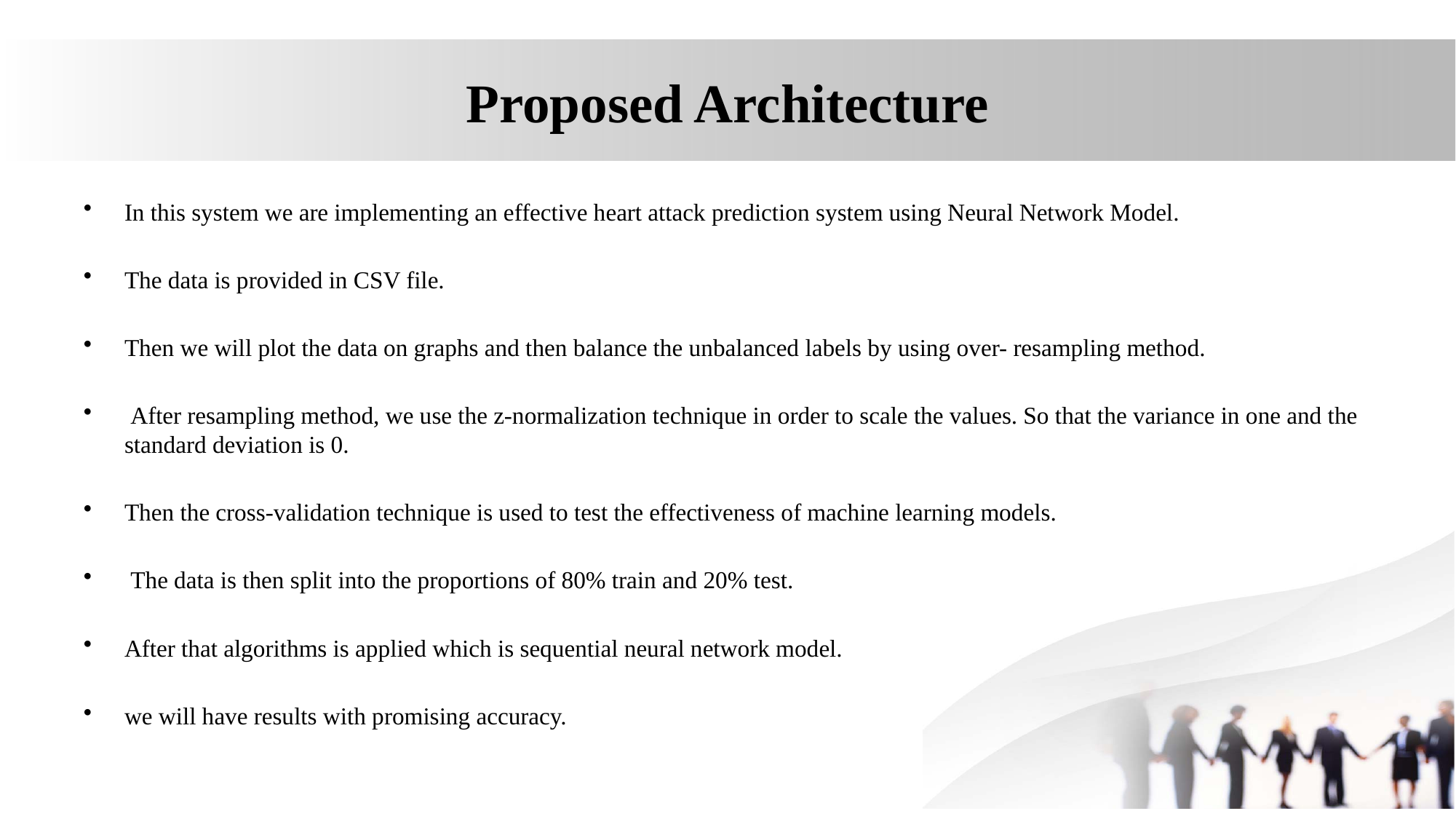

# Proposed Architecture
In this system we are implementing an effective heart attack prediction system using Neural Network Model.

The data is provided in CSV file.

Then we will plot the data on graphs and then balance the unbalanced labels by using over- resampling method.

 After resampling method, we use the z-normalization technique in order to scale the values. So that the variance in one and the standard deviation is 0.

Then the cross-validation technique is used to test the effectiveness of machine learning models.

 The data is then split into the proportions of 80% train and 20% test.

After that algorithms is applied which is sequential neural network model.

we will have results with promising accuracy.